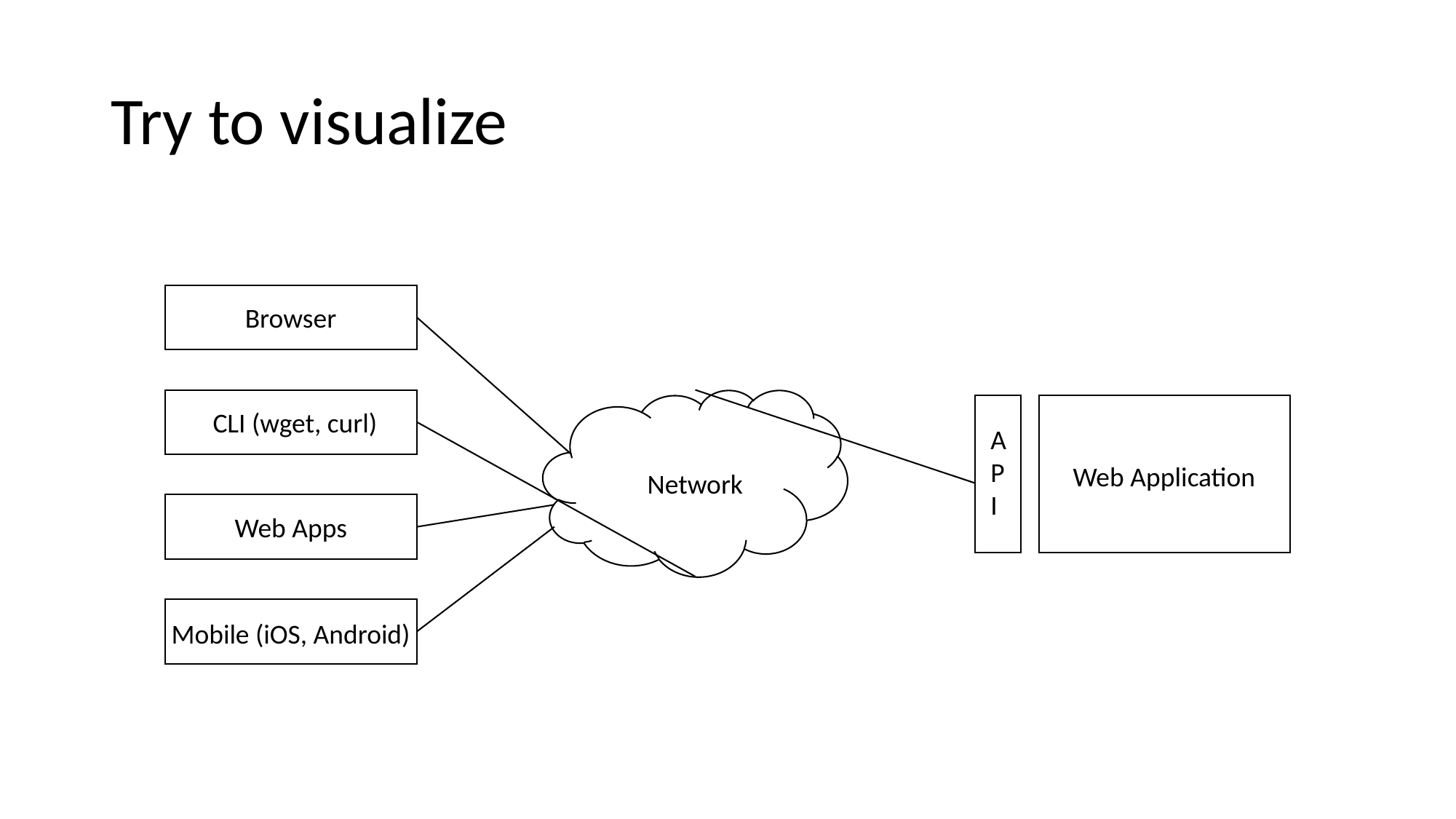

# Try to visualize

Browser

CLI (wget, curl)
A
P
I
Web Application
Network

Web Apps

Mobile (iOS, Android)